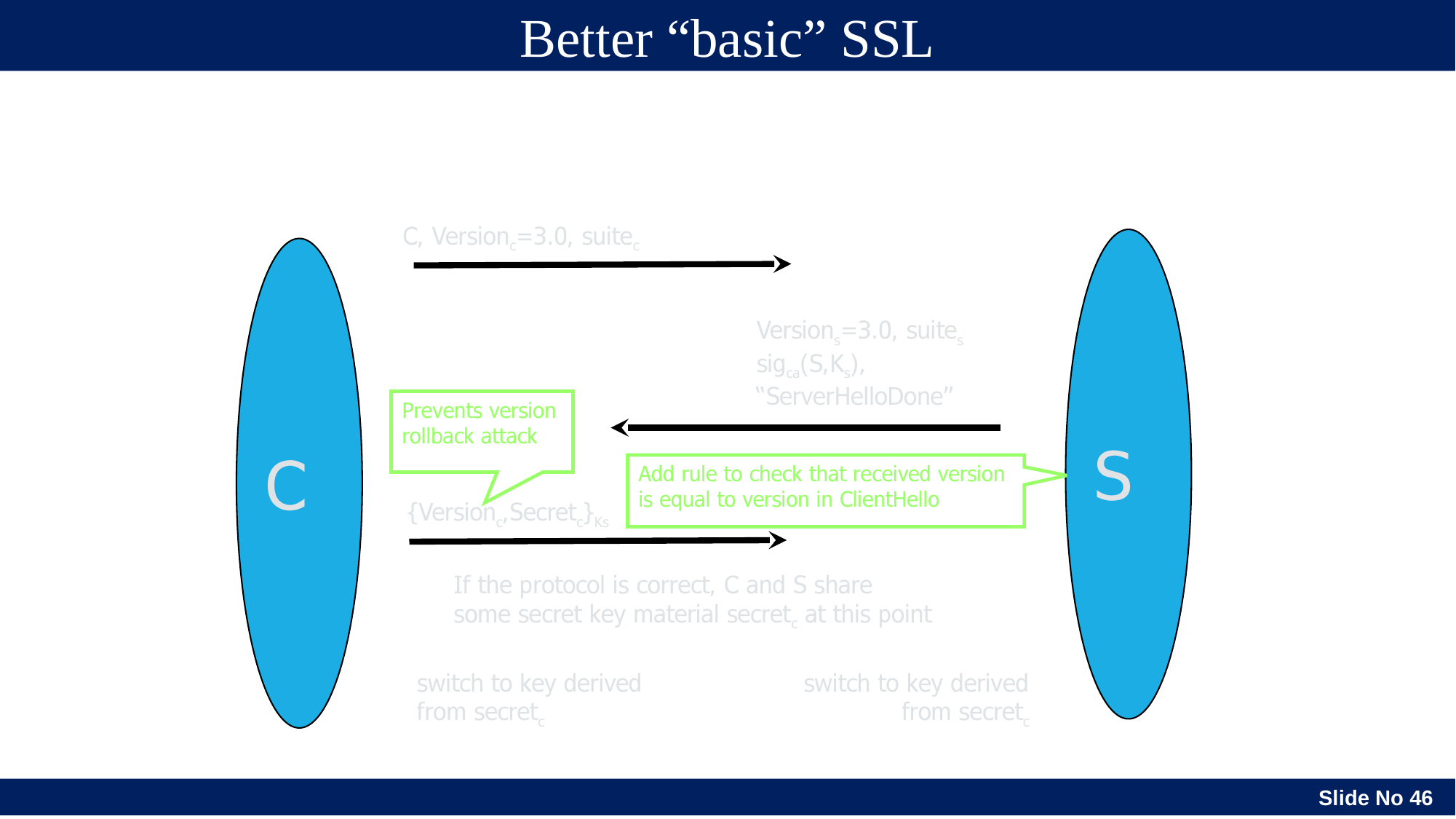

# Better “basic” SSL
C, Versionc=3.0, suitec
S
C
Versions=3.0, suites
sigca(S,Ks),
“ServerHelloDone”
Prevents version
rollback attack
Add rule to check that received version is equal to version in ClientHello
{Versionc,Secretc}Ks
If the protocol is correct, C and S share
some secret key material secretc at this point
switch to key derived
from secretc
switch to key derived
from secretc